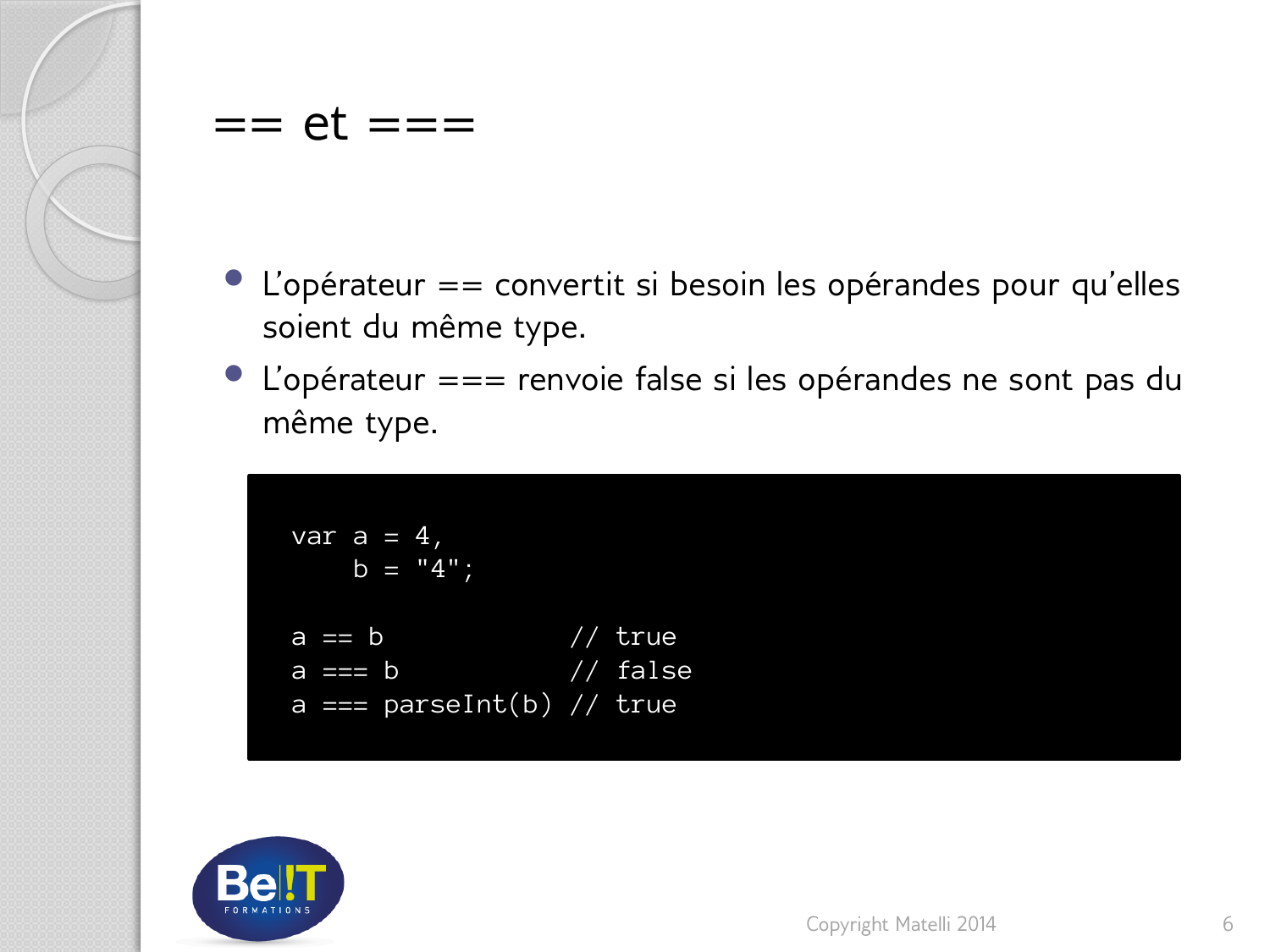

# == et ===

L’opérateur == convertit si besoin les opérandes pour qu’elles soient du même type.
L’opérateur === renvoie false si les opérandes ne sont pas du même type.

  var a = 4,
      b = "4";

  a == b            // true
  a === b           // false
  a === parseInt(b) // true

Copyright Matelli 2014
6